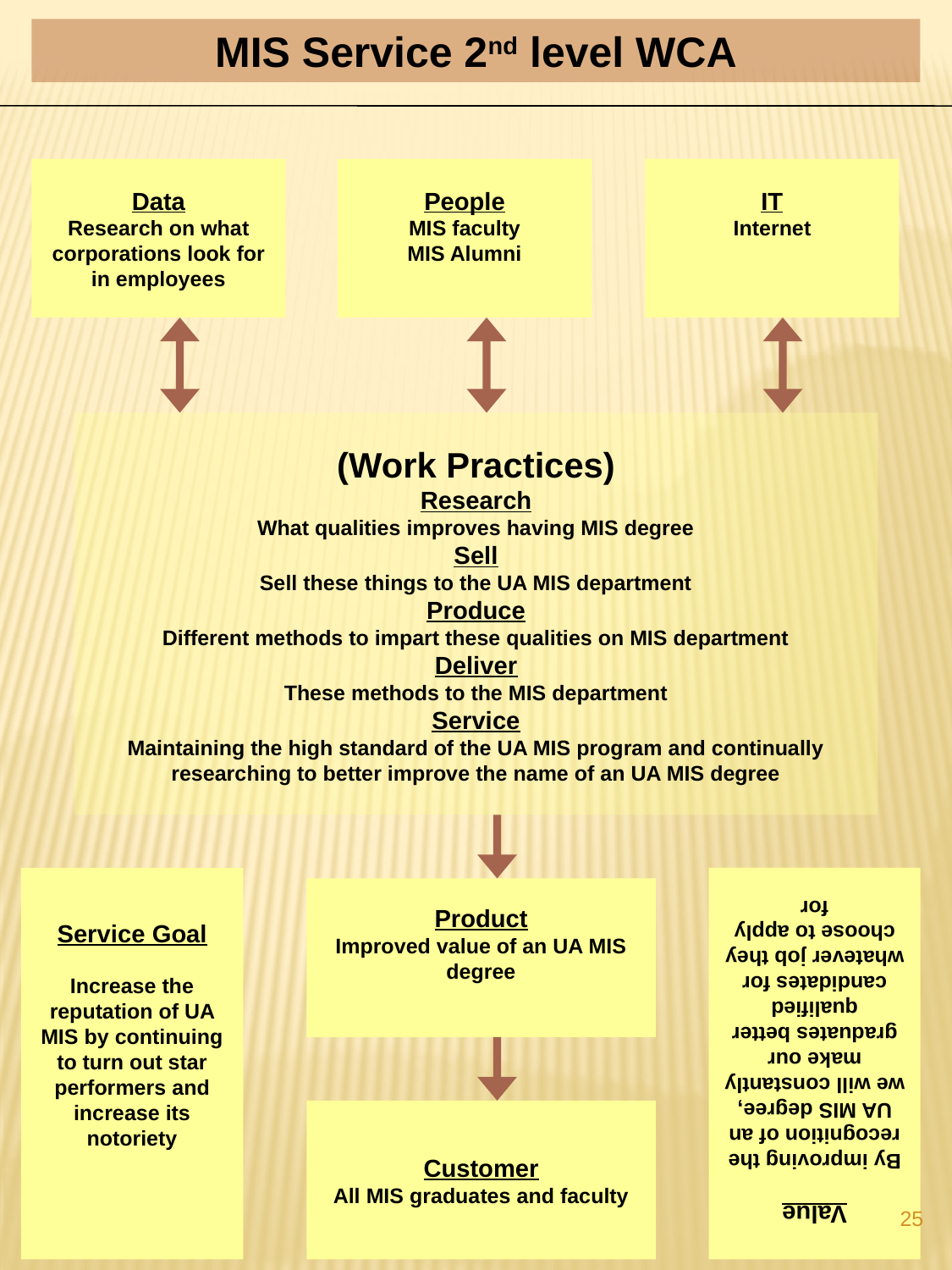

MIS Service 2nd level WCA

Data
Research on what corporations look for in employees
People
MIS faculty
MIS Alumni

IT
Internet

(Work Practices)
Research
What qualities improves having MIS degree
Sell
Sell these things to the UA MIS department
Produce
Different methods to impart these qualities on MIS department
Deliver
These methods to the MIS department
Service
Maintaining the high standard of the UA MIS program and continually researching to better improve the name of an UA MIS degree

Product
Improved value of an UA MIS degree

Service Goal

Increase the reputation of UA MIS by continuing to turn out star performers and increase its notoriety

Value

By improving the recognition of an UA MIS degree, we will constantly make our graduates better qualified candidates for whatever job they choose to apply for

Customer
All MIS graduates and faculty
25